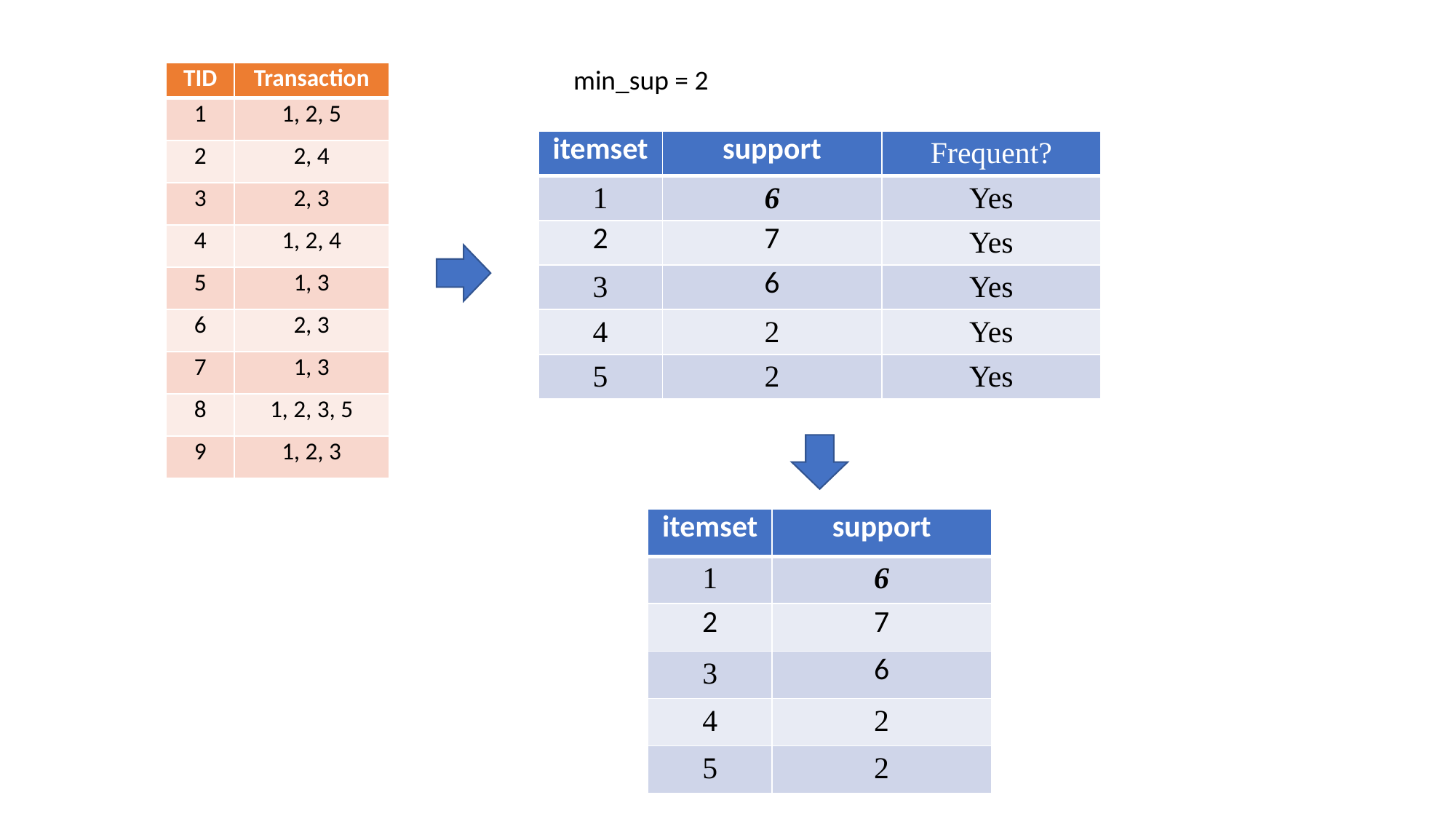

min_sup = 2
| TID | Transaction |
| --- | --- |
| 1 | 1, 2, 5 |
| 2 | 2, 4 |
| 3 | 2, 3 |
| 4 | 1, 2, 4 |
| 5 | 1, 3 |
| 6 | 2, 3 |
| 7 | 1, 3 |
| 8 | 1, 2, 3, 5 |
| 9 | 1, 2, 3 |
| itemset | support | Frequent? |
| --- | --- | --- |
| 1 | 6 | Yes |
| 2 | 7 | Yes |
| 3 | 6 | Yes |
| 4 | 2 | Yes |
| 5 | 2 | Yes |

| itemset | support |
| --- | --- |
| 1 | 6 |
| 2 | 7 |
| 3 | 6 |
| 4 | 2 |
| 5 | 2 |